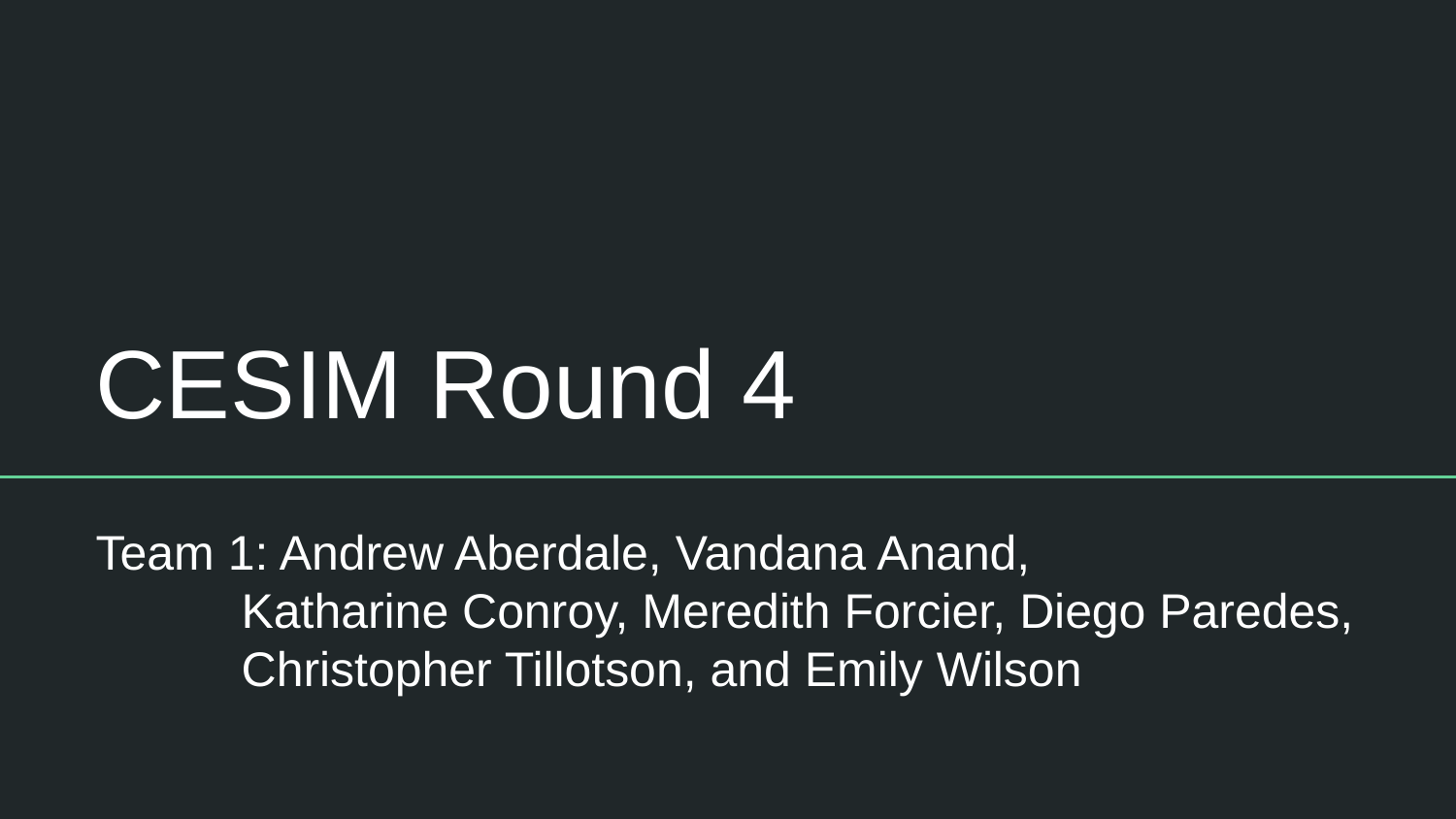

# CESIM Round 4
Team 1: Andrew Aberdale, Vandana Anand, 			Katharine Conroy, Meredith Forcier, Diego Paredes, 	Christopher Tillotson, and Emily Wilson